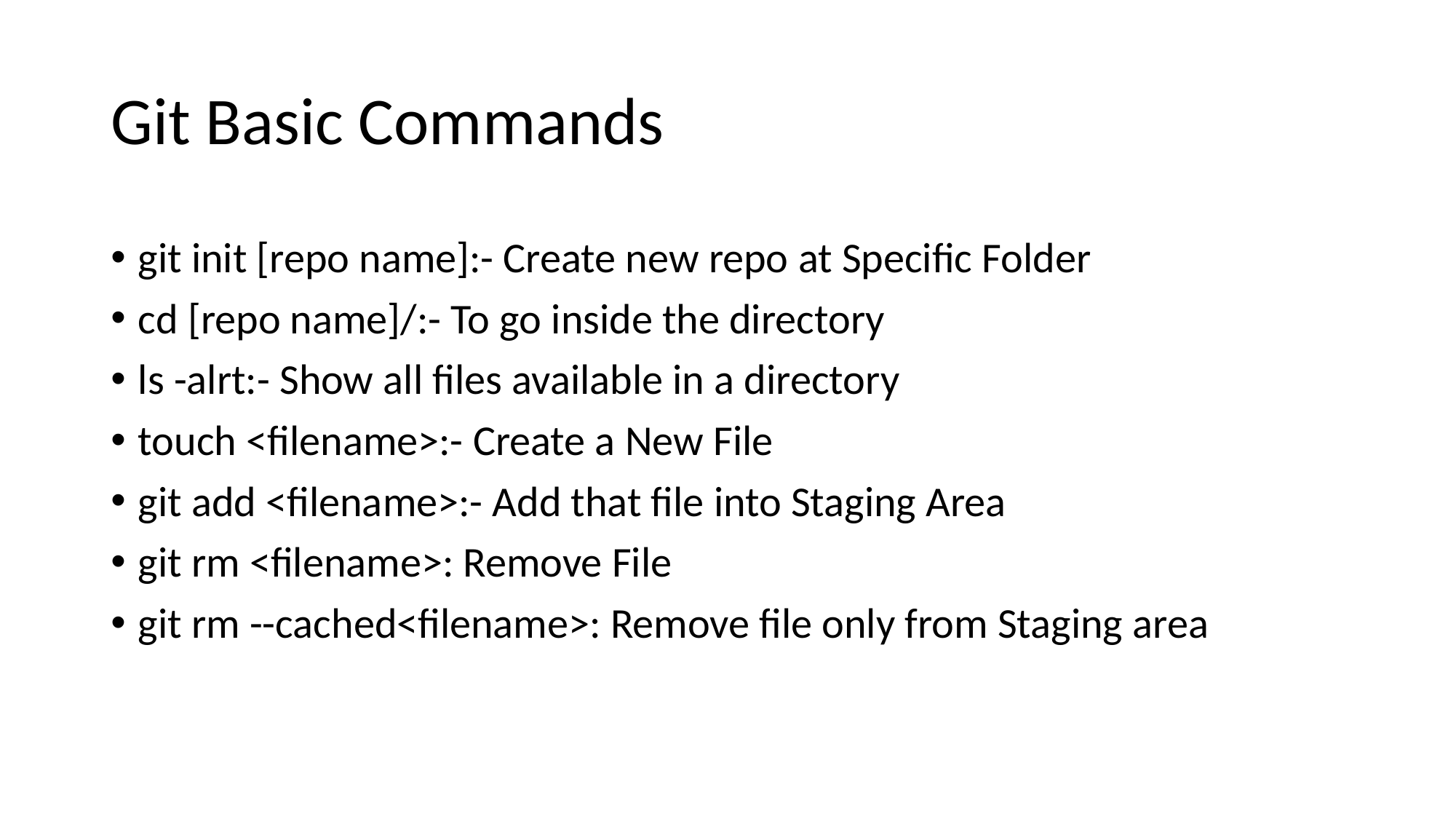

# Git Basic Commands

git init [repo name]:- Create new repo at Specific Folder
cd [repo name]/:- To go inside the directory
ls -alrt:- Show all files available in a directory
touch <filename>:- Create a New File
git add <filename>:- Add that file into Staging Area
git rm <filename>: Remove File
git rm --cached<filename>: Remove file only from Staging area